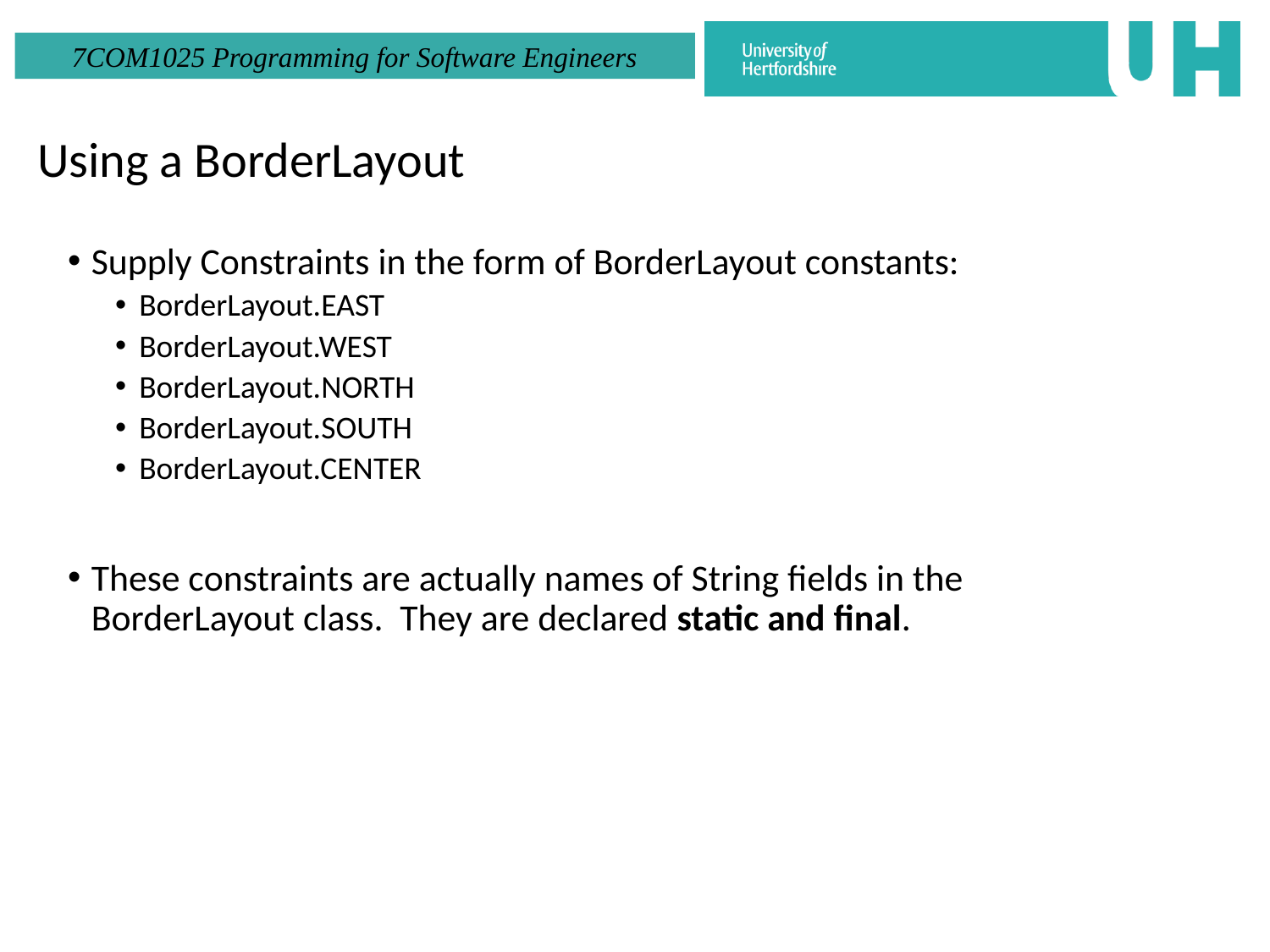

# Using a BorderLayout
Supply Constraints in the form of BorderLayout constants:
BorderLayout.EAST
BorderLayout.WEST
BorderLayout.NORTH
BorderLayout.SOUTH
BorderLayout.CENTER

These constraints are actually names of String fields in the BorderLayout class.  They are declared static and final.